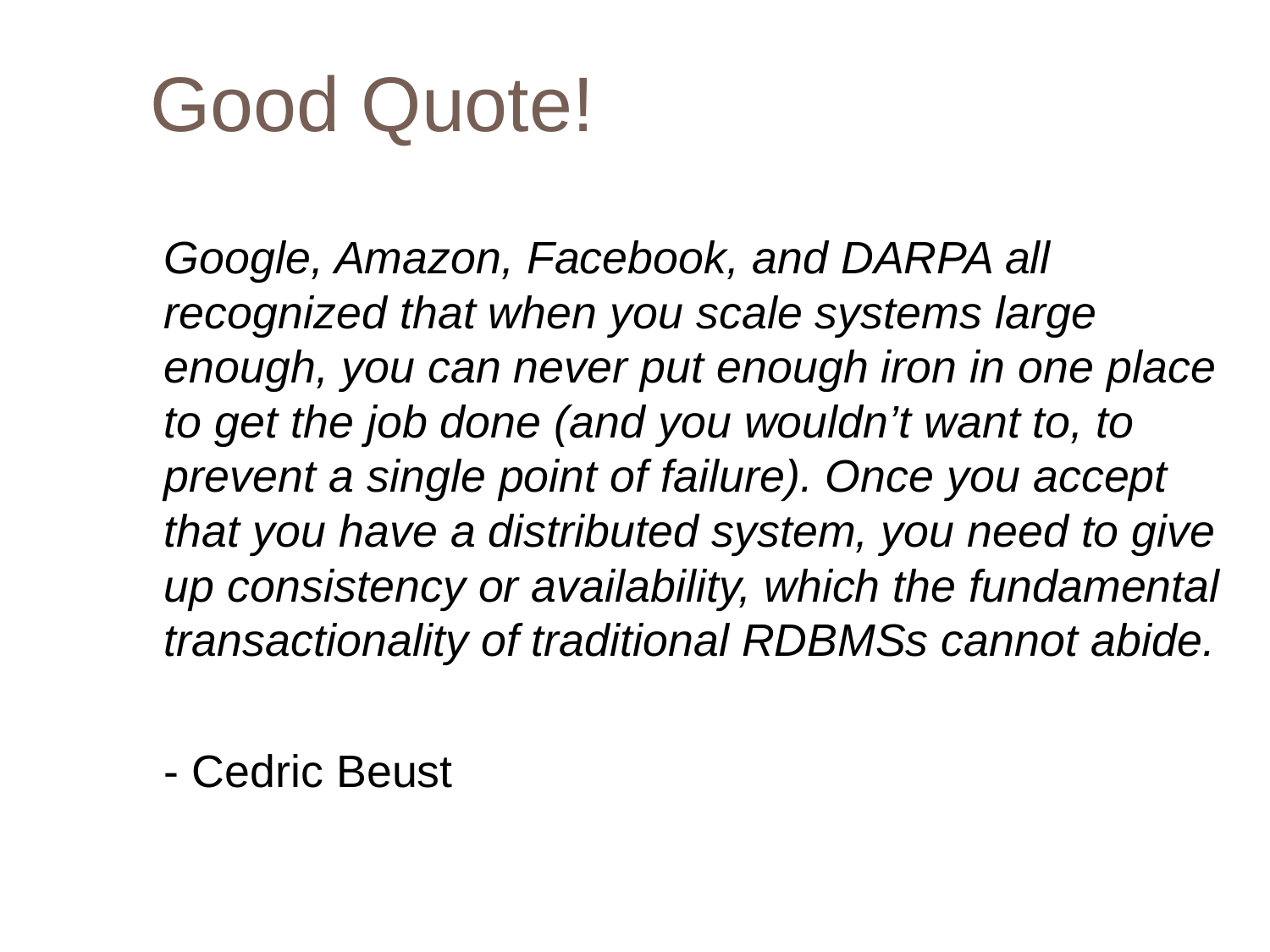

Good Quote!
Google, Amazon, Facebook, and DARPA all recognized that when you scale systems large enough, you can never put enough iron in one place to get the job done (and you wouldn’t want to, to prevent a single point of failure). Once you accept that you have a distributed system, you need to give up consistency or availability, which the fundamental transactionality of traditional RDBMSs cannot abide.

- Cedric Beust